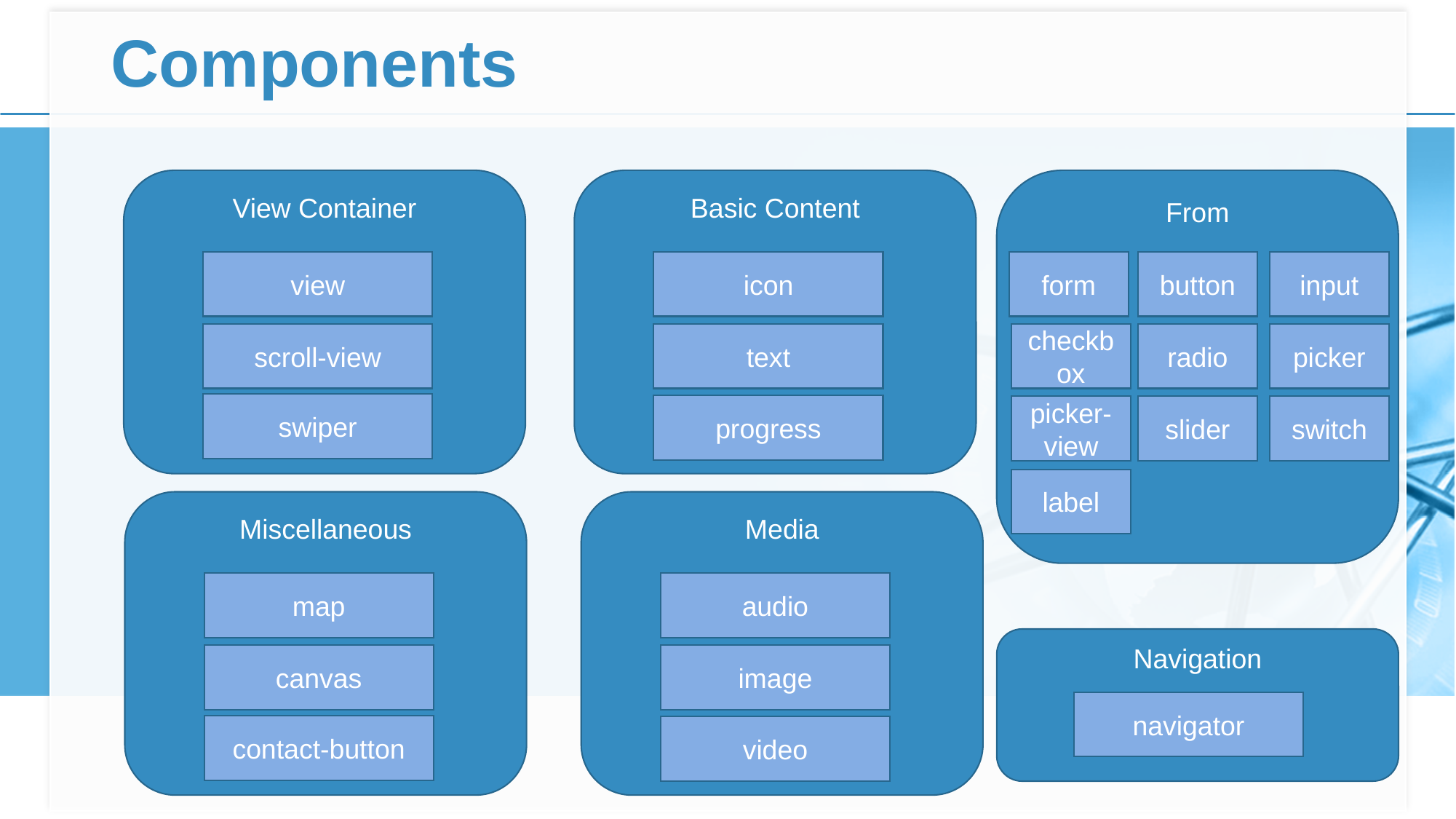

# Components
View Container
Basic Content
From
view
icon
form
button
input
scroll-view
text
checkbox
radio
picker
swiper
progress
picker-view
slider
switch
label
Miscellaneous
Media
map
audio
Navigation
canvas
image
navigator
contact-button
video